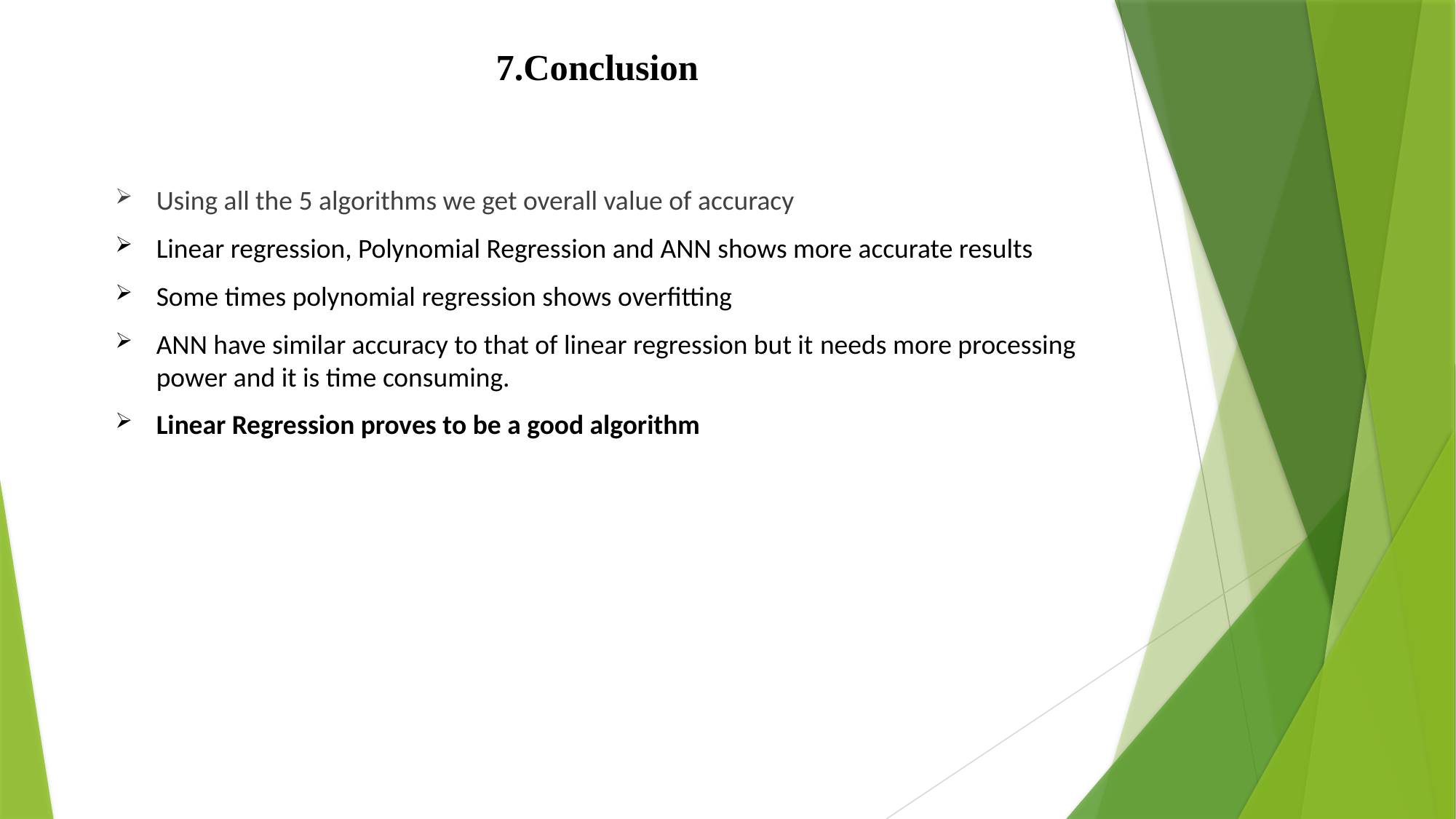

# 7.Conclusion
Using all the 5 algorithms we get overall value of accuracy
Linear regression, Polynomial Regression and ANN shows more accurate results
Some times polynomial regression shows overfitting
ANN have similar accuracy to that of linear regression but it needs more processing power and it is time consuming.
Linear Regression proves to be a good algorithm